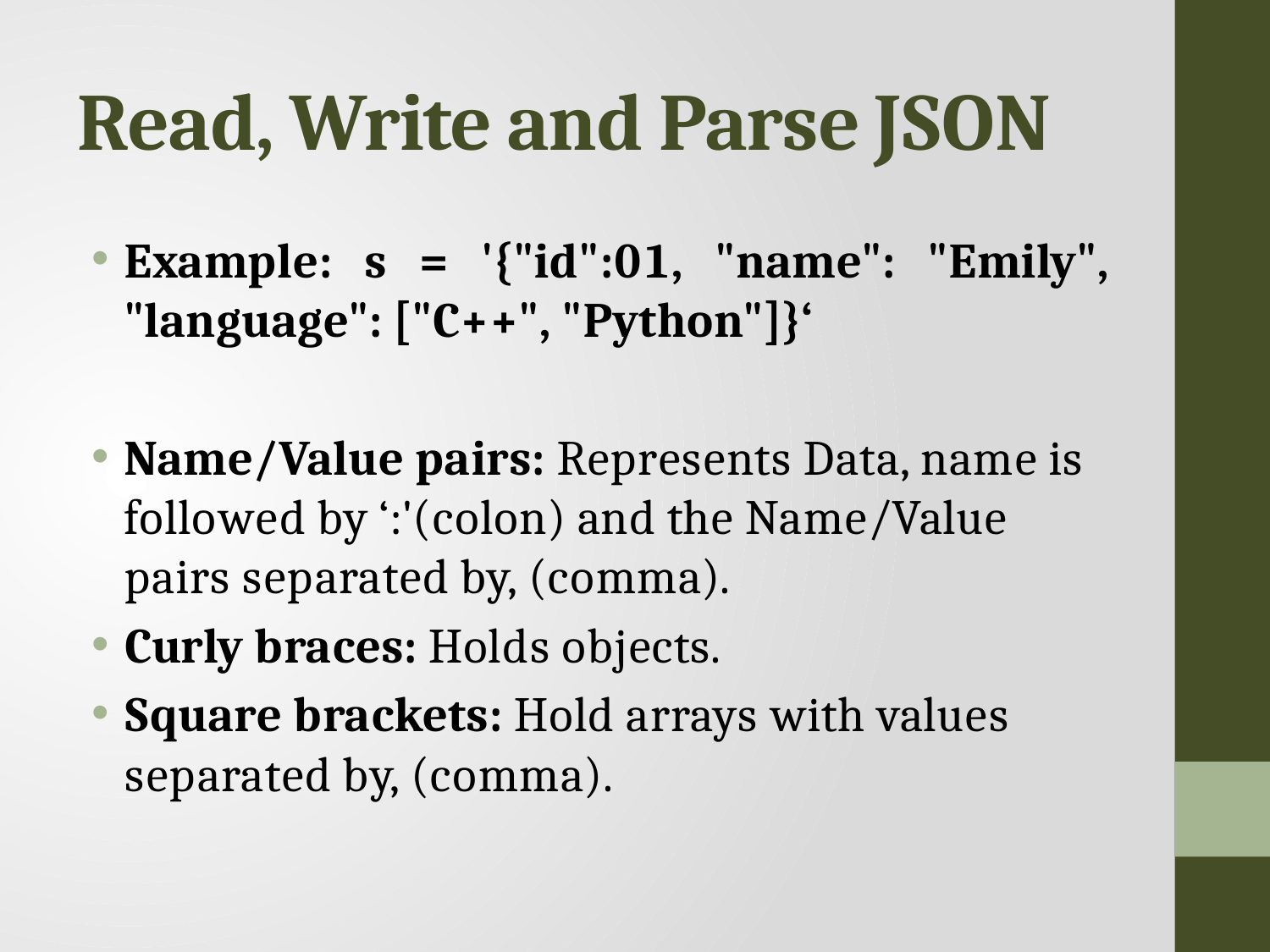

# Read, Write and Parse JSON
Example: s = '{"id":01, "name": "Emily", "language": ["C++", "Python"]}‘

Name/Value pairs: Represents Data, name is followed by ‘:'(colon) and the Name/Value pairs separated by, (comma).
Curly braces: Holds objects.
Square brackets: Hold arrays with values separated by, (comma).